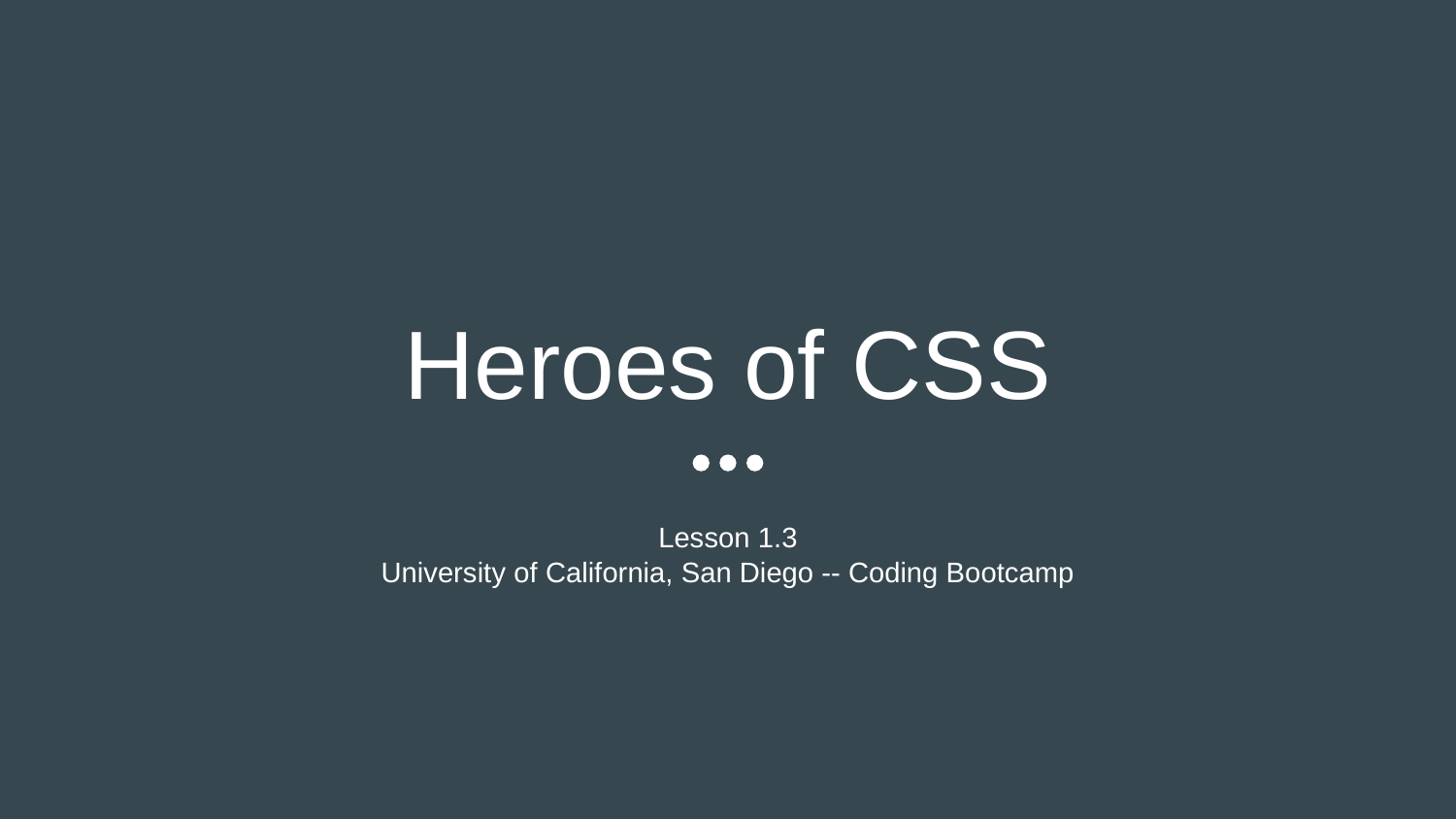

# Heroes of CSS
Lesson 1.3
University of California, San Diego -- Coding Bootcamp